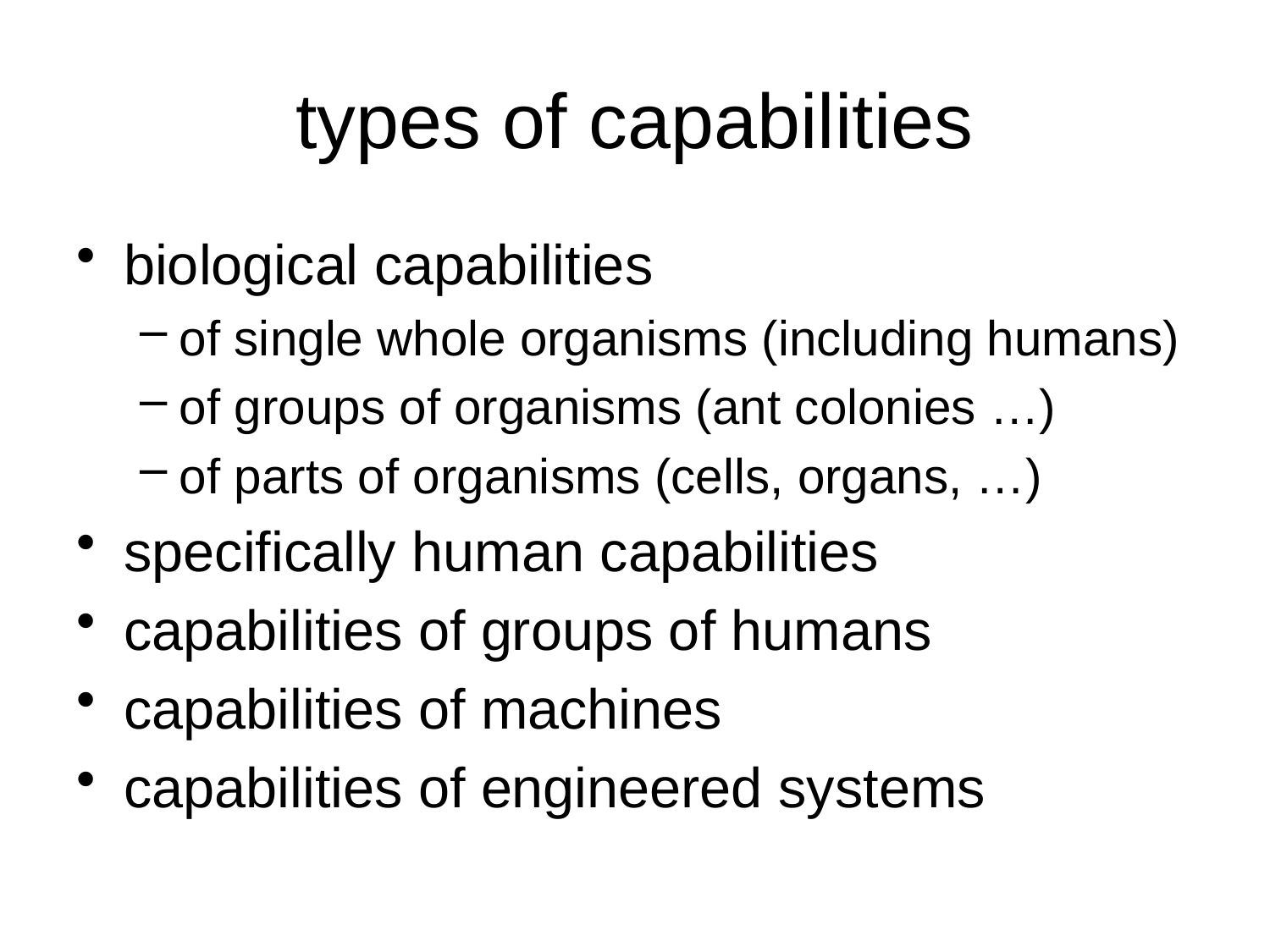

# types of capabilities
biological capabilities
of single whole organisms (including humans)
of groups of organisms (ant colonies …)
of parts of organisms (cells, organs, …)
specifically human capabilities
capabilities of groups of humans
capabilities of machines
capabilities of engineered systems